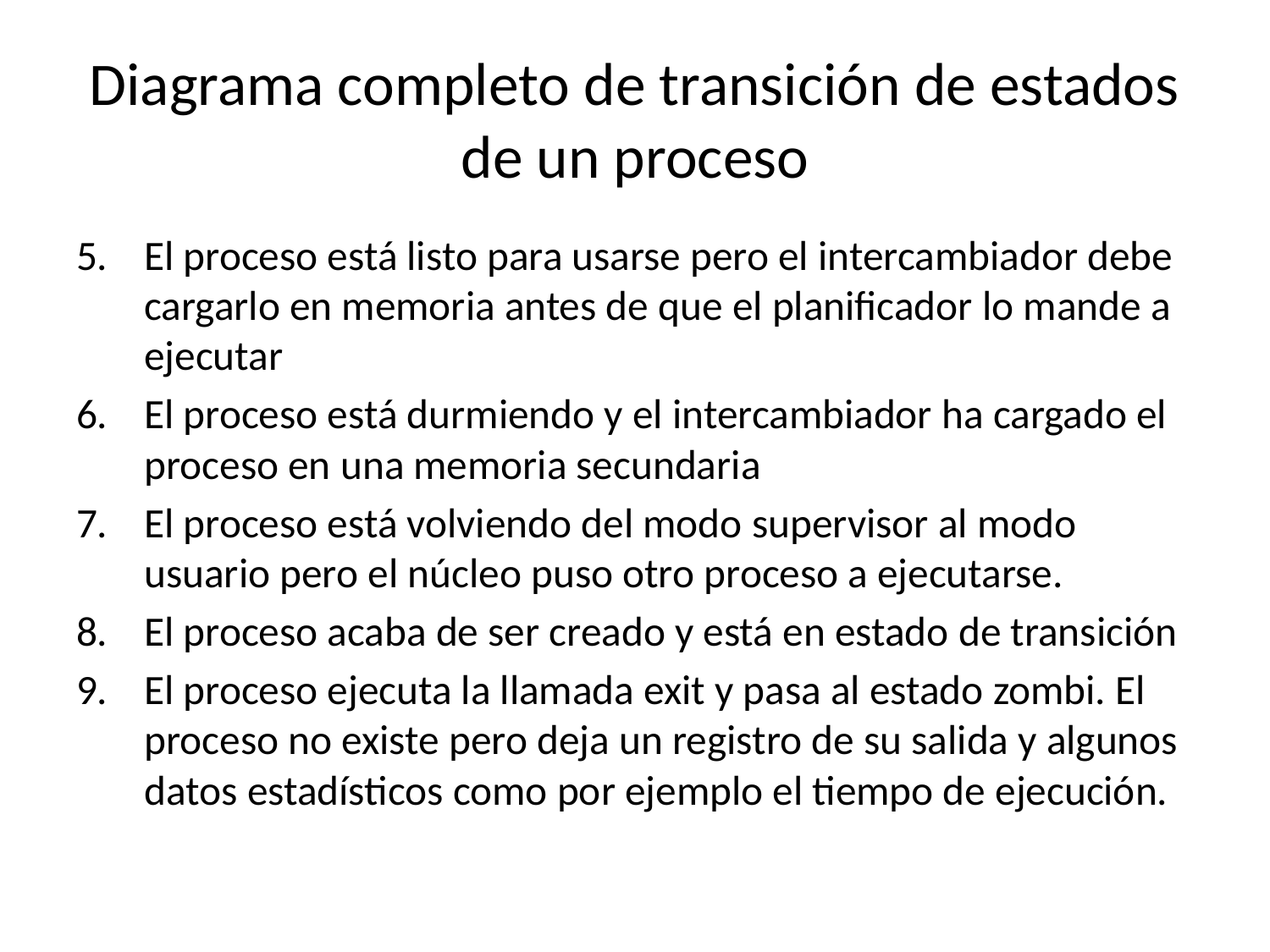

# Diagrama completo de transición de estados de un proceso
El proceso está listo para usarse pero el intercambiador debe cargarlo en memoria antes de que el planificador lo mande a ejecutar
El proceso está durmiendo y el intercambiador ha cargado el proceso en una memoria secundaria
El proceso está volviendo del modo supervisor al modo usuario pero el núcleo puso otro proceso a ejecutarse.
El proceso acaba de ser creado y está en estado de transición
El proceso ejecuta la llamada exit y pasa al estado zombi. El proceso no existe pero deja un registro de su salida y algunos datos estadísticos como por ejemplo el tiempo de ejecución.